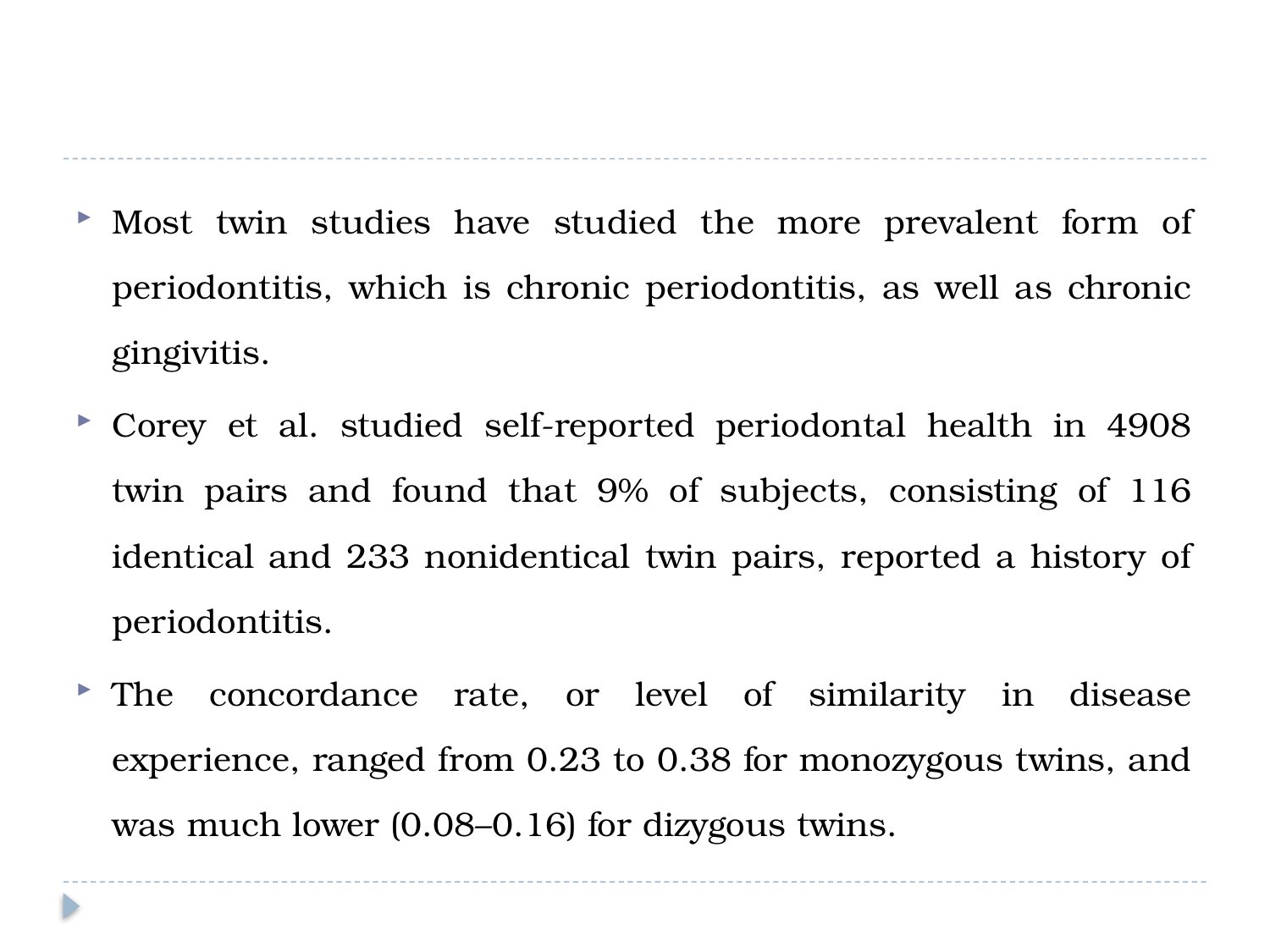

#
Most twin studies have studied the more prevalent form of periodontitis, which is chronic periodontitis, as well as chronic gingivitis.
Corey et al. studied self-reported periodontal health in 4908 twin pairs and found that 9% of subjects, consisting of 116 identical and 233 nonidentical twin pairs, reported a history of periodontitis.
The concordance rate, or level of similarity in disease experience, ranged from 0.23 to 0.38 for monozygous twins, and was much lower (0.08–0.16) for dizygous twins.